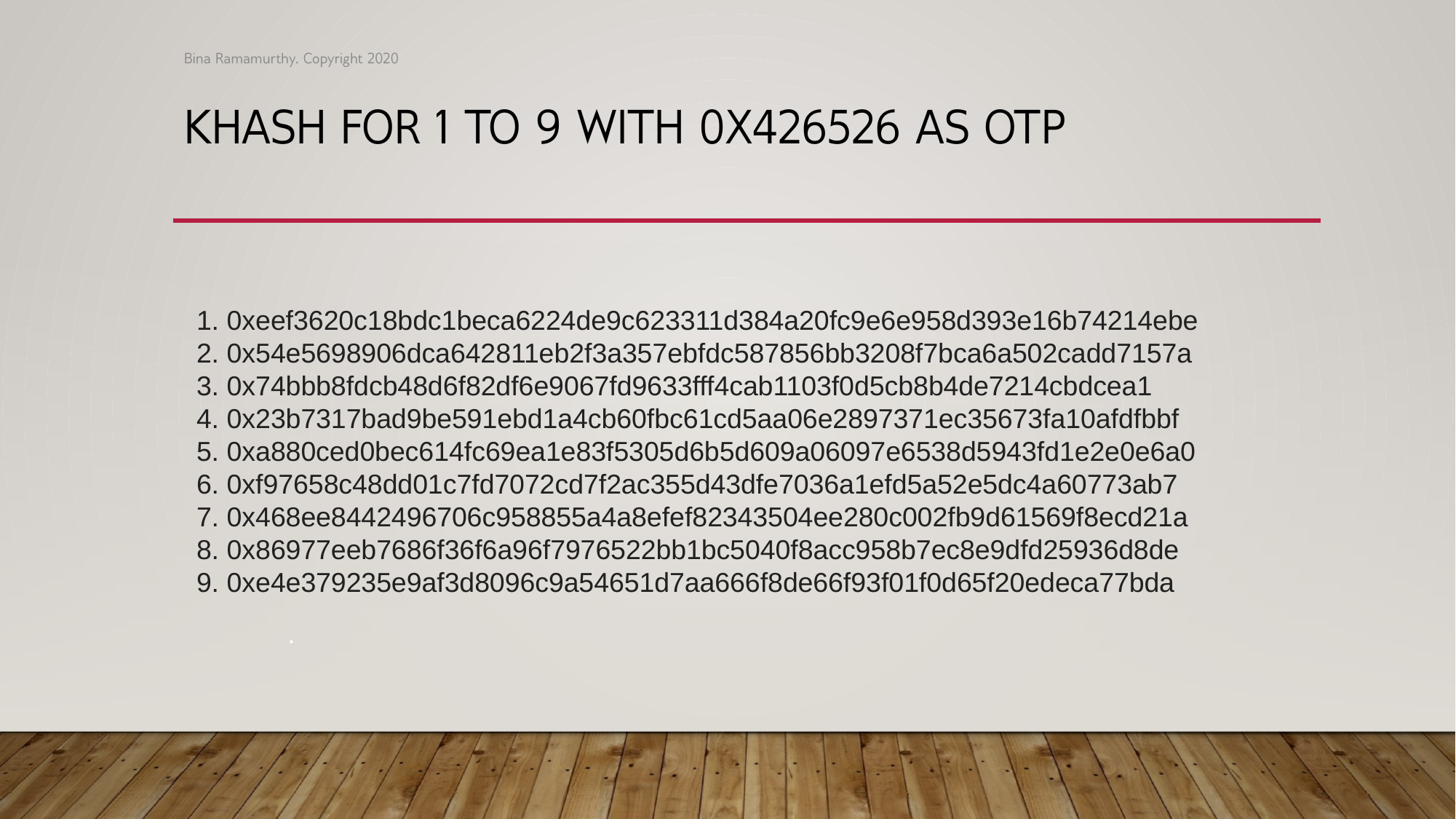

Bina Ramamurthy. Copyright 2020

# Khash for 1 to 9 with 0x426526 as OTP

1. 0xeef3620c18bdc1beca6224de9c623311d384a20fc9e6e958d393e16b74214ebe
2. 0x54e5698906dca642811eb2f3a357ebfdc587856bb3208f7bca6a502cadd7157a
3. 0x74bbb8fdcb48d6f82df6e9067fd9633fff4cab1103f0d5cb8b4de7214cbdcea1
4. 0x23b7317bad9be591ebd1a4cb60fbc61cd5aa06e2897371ec35673fa10afdfbbf
5. 0xa880ced0bec614fc69ea1e83f5305d6b5d609a06097e6538d5943fd1e2e0e6a0
6. 0xf97658c48dd01c7fd7072cd7f2ac355d43dfe7036a1efd5a52e5dc4a60773ab7
7. 0x468ee8442496706c958855a4a8efef82343504ee280c002fb9d61569f8ecd21a
8. 0x86977eeb7686f36f6a96f7976522bb1bc5040f8acc958b7ec8e9dfd25936d8de
9. 0xe4e379235e9af3d8096c9a54651d7aa666f8de66f93f01f0d65f20edeca77bda
       ᐧ